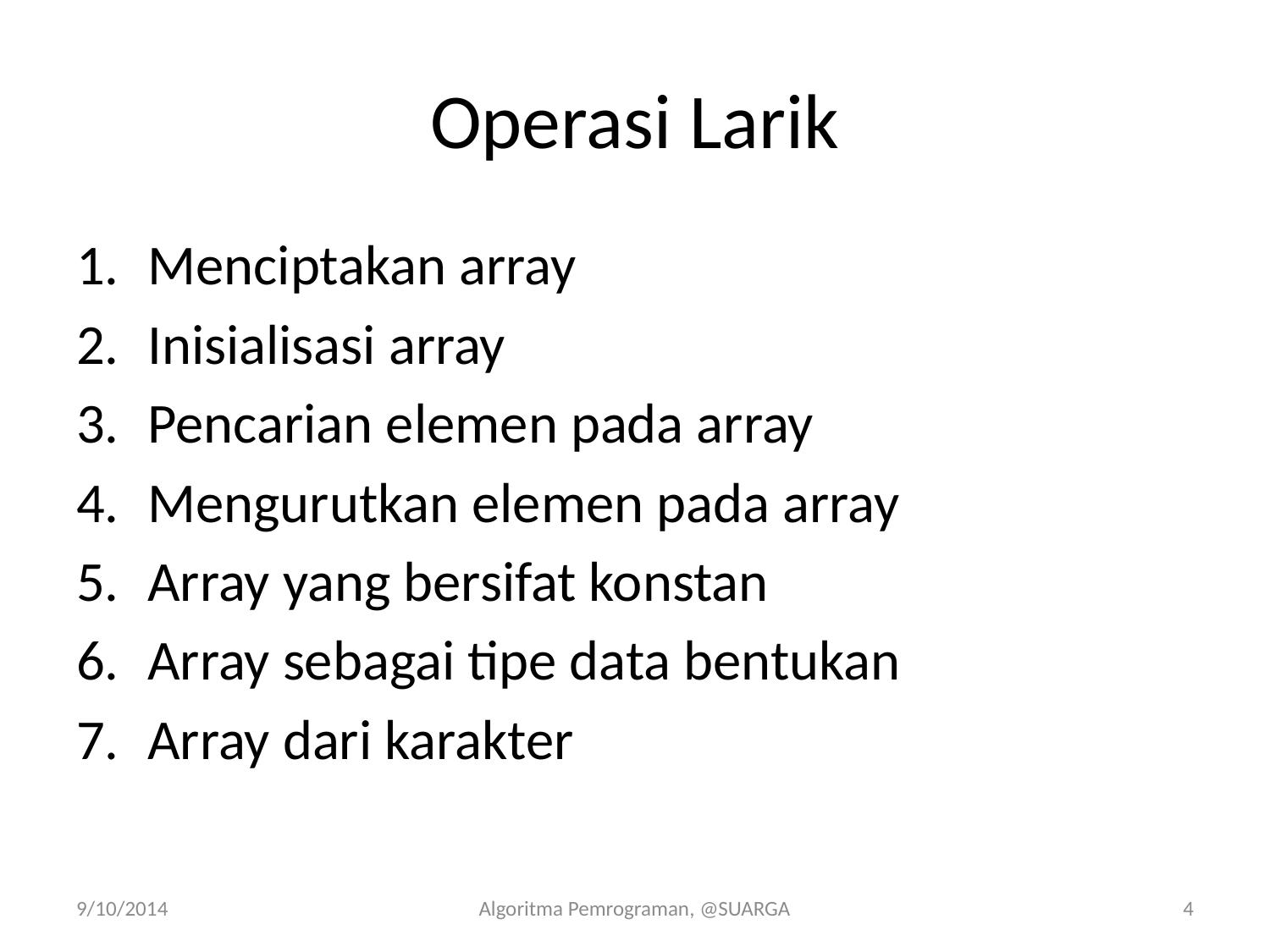

# Operasi Larik
Menciptakan array
Inisialisasi array
Pencarian elemen pada array
Mengurutkan elemen pada array
Array yang bersifat konstan
Array sebagai tipe data bentukan
Array dari karakter
9/10/2014
Algoritma Pemrograman, @SUARGA
4